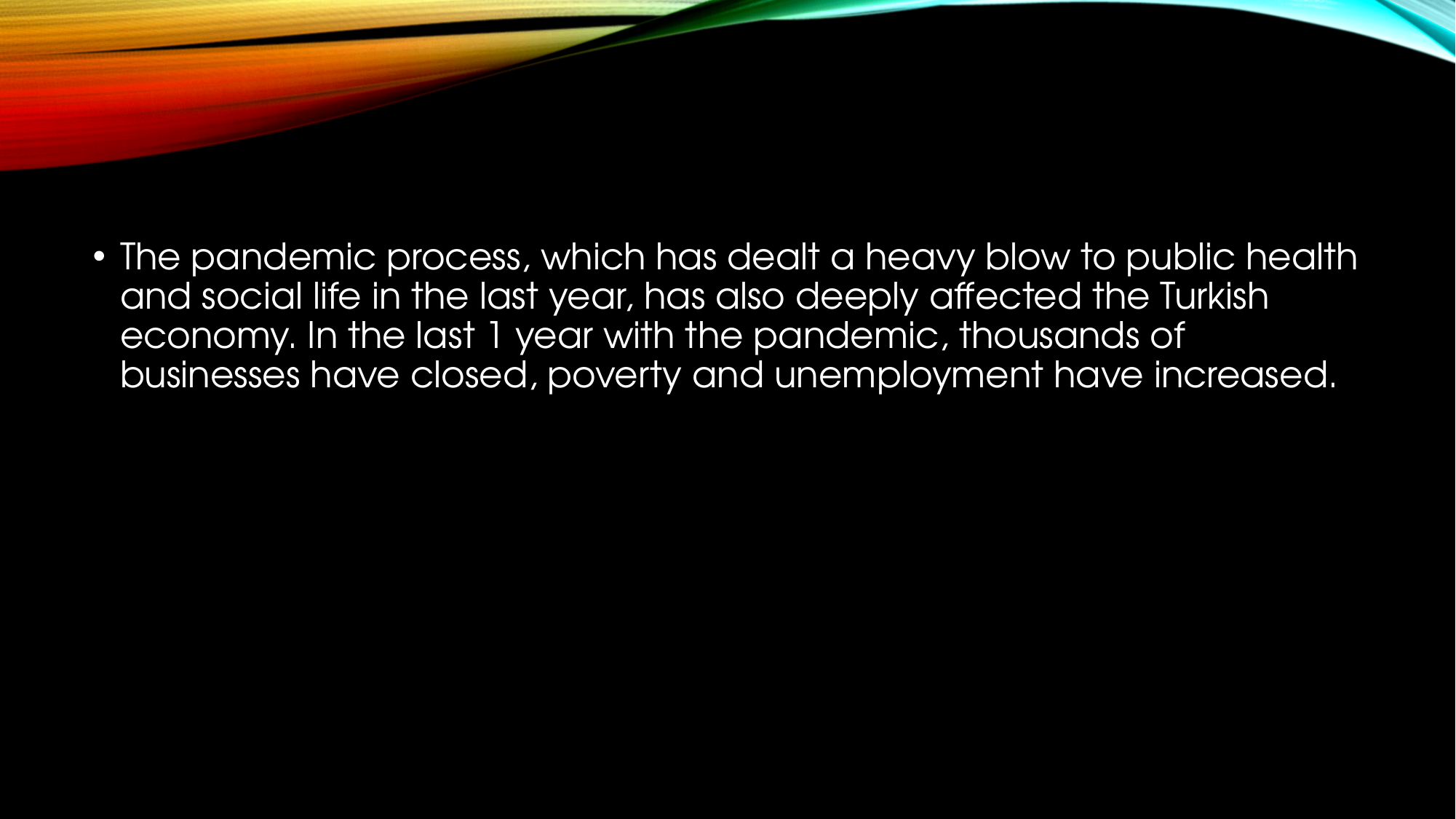

The pandemic process, which has dealt a heavy blow to public health and social life in the last year, has also deeply affected the Turkish economy. In the last 1 year with the pandemic, thousands of businesses have closed, poverty and unemployment have increased.